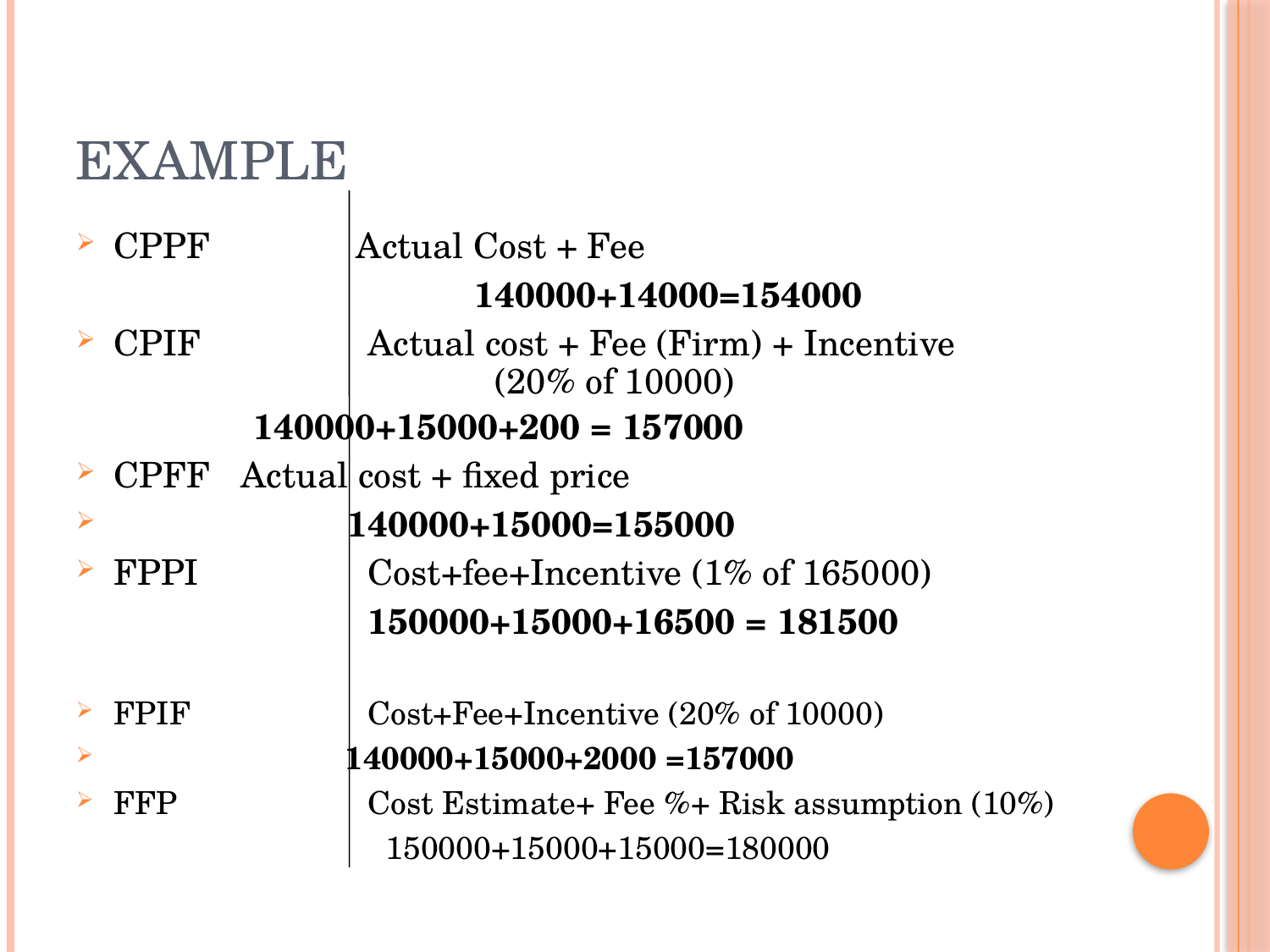

# Example

CPPF               Actual Cost + Fee
     	                        140000+14000=154000
CPIF		Actual cost + Fee (Firm) + Incentive 				(20% of 10000)
140000+15000+200 = 157000
CPFF	Actual cost + fixed price
                        140000+15000=155000
FPPI		Cost+fee+Incentive (1% of 165000)
                              150000+15000+16500 = 181500

FPIF		Cost+Fee+Incentive (20% of 10000)
                          140000+15000+2000 =157000
FFP		Cost Estimate+ Fee %+ Risk assumption (10%)
                        	  150000+15000+15000=180000